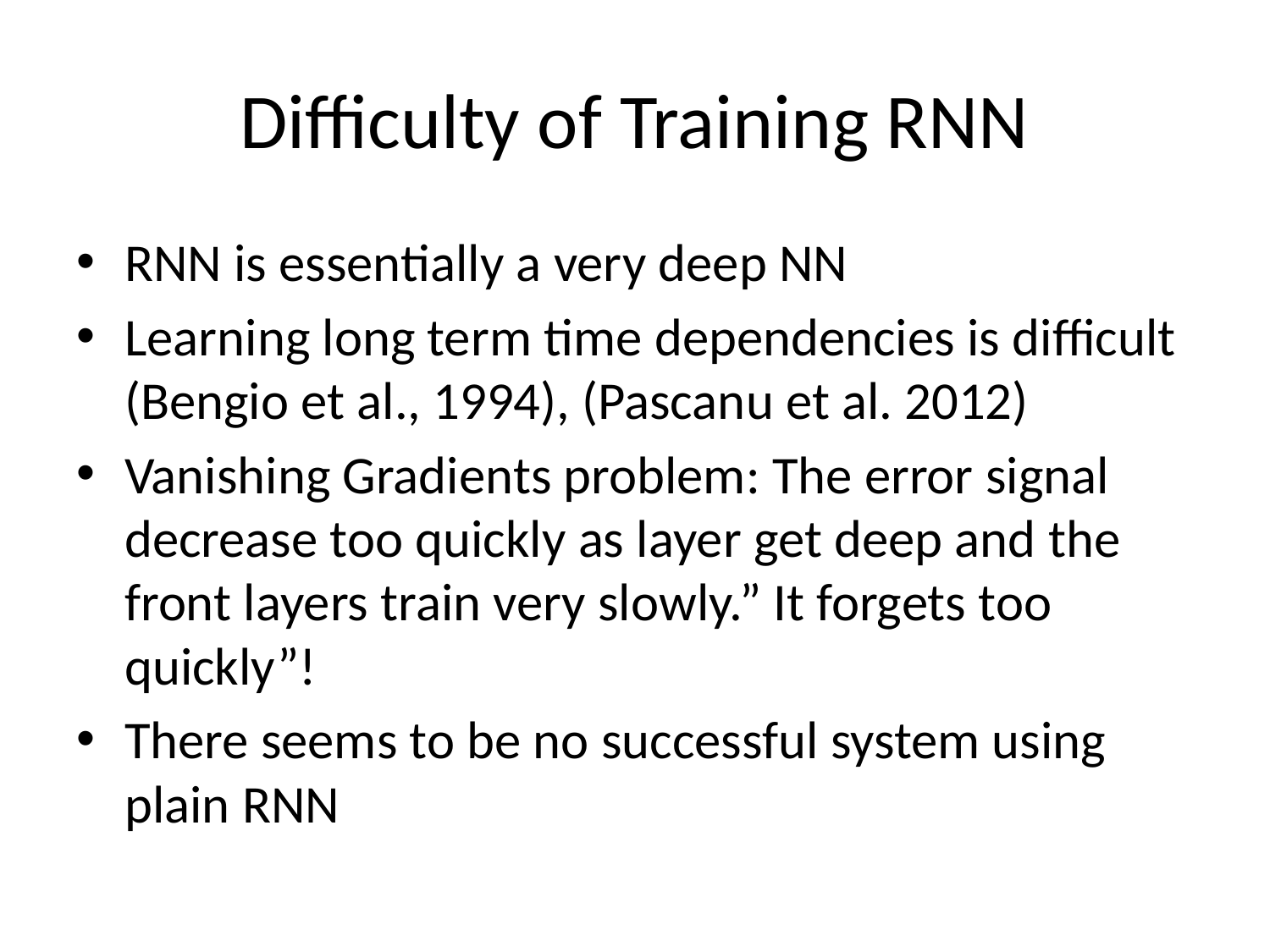

# Difficulty of Training RNN
RNN is essentially a very deep NN
Learning long term time dependencies is difficult (Bengio et al., 1994), (Pascanu et al. 2012)
Vanishing Gradients problem: The error signal decrease too quickly as layer get deep and the front layers train very slowly.” It forgets too quickly”!
There seems to be no successful system using plain RNN